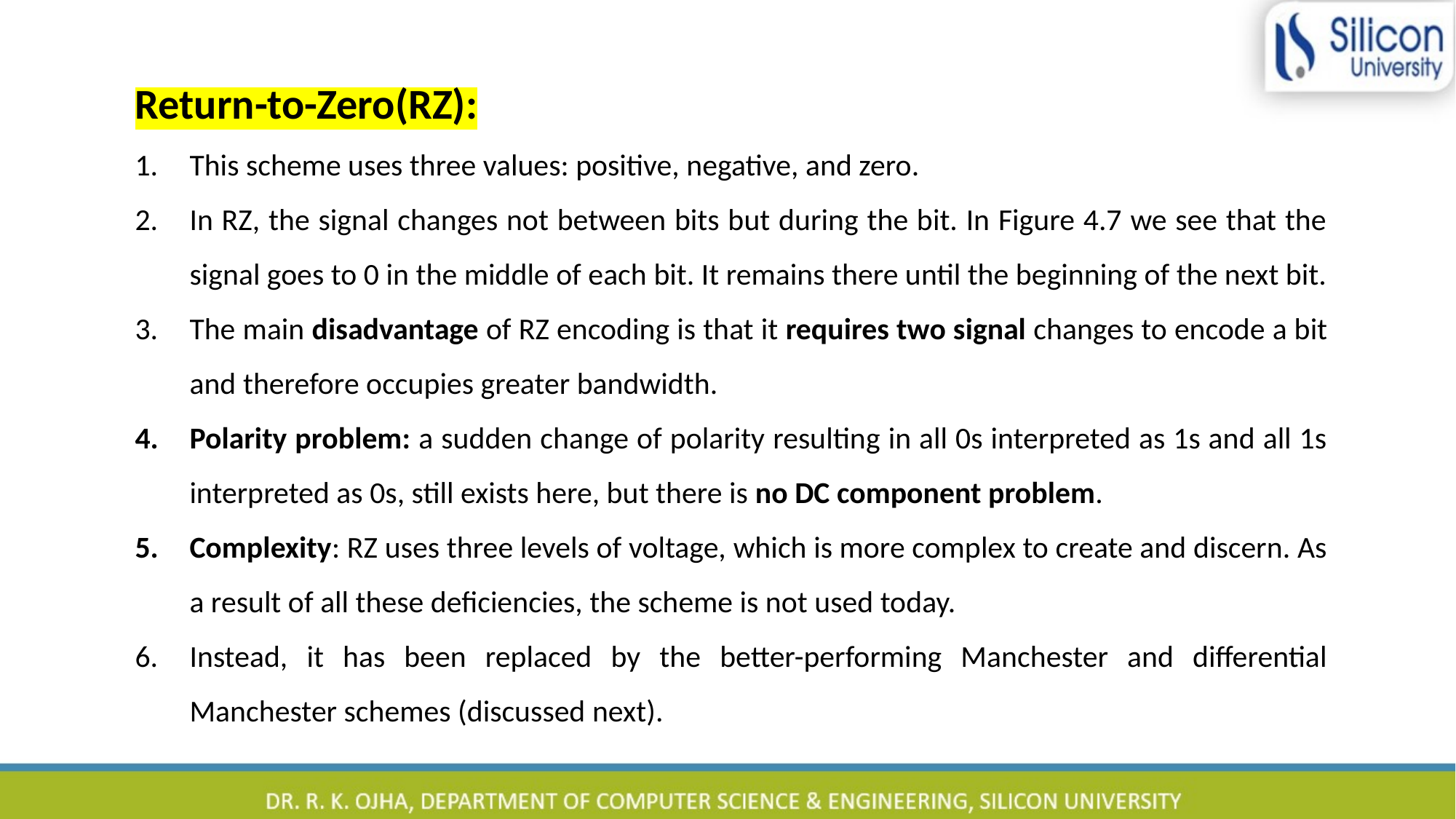

Return-to-Zero(RZ):
This scheme uses three values: positive, negative, and zero.
In RZ, the signal changes not between bits but during the bit. In Figure 4.7 we see that the signal goes to 0 in the middle of each bit. It remains there until the beginning of the next bit.
The main disadvantage of RZ encoding is that it requires two signal changes to encode a bit and therefore occupies greater bandwidth.
Polarity problem: a sudden change of polarity resulting in all 0s interpreted as 1s and all 1s interpreted as 0s, still exists here, but there is no DC component problem.
Complexity: RZ uses three levels of voltage, which is more complex to create and discern. As a result of all these deficiencies, the scheme is not used today.
Instead, it has been replaced by the better-performing Manchester and differential Manchester schemes (discussed next).
26